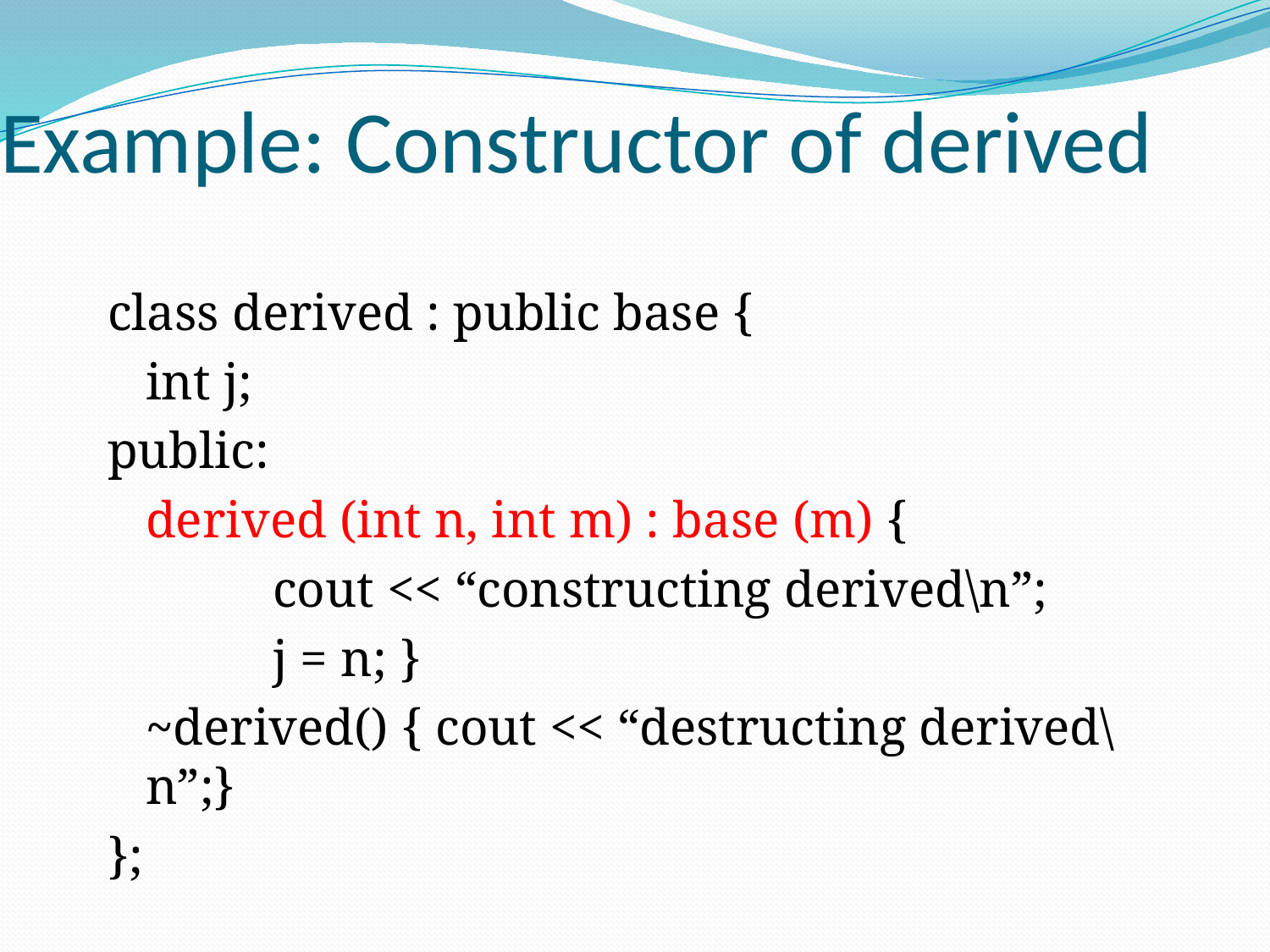

# Example: Constructor of derived
class derived : public base {
	int j;
public:
	derived (int n, int m) : base (m) {
		cout << “constructing derived\n”;
		j = n; }
	~derived() { cout << “destructing derived\n”;}
};